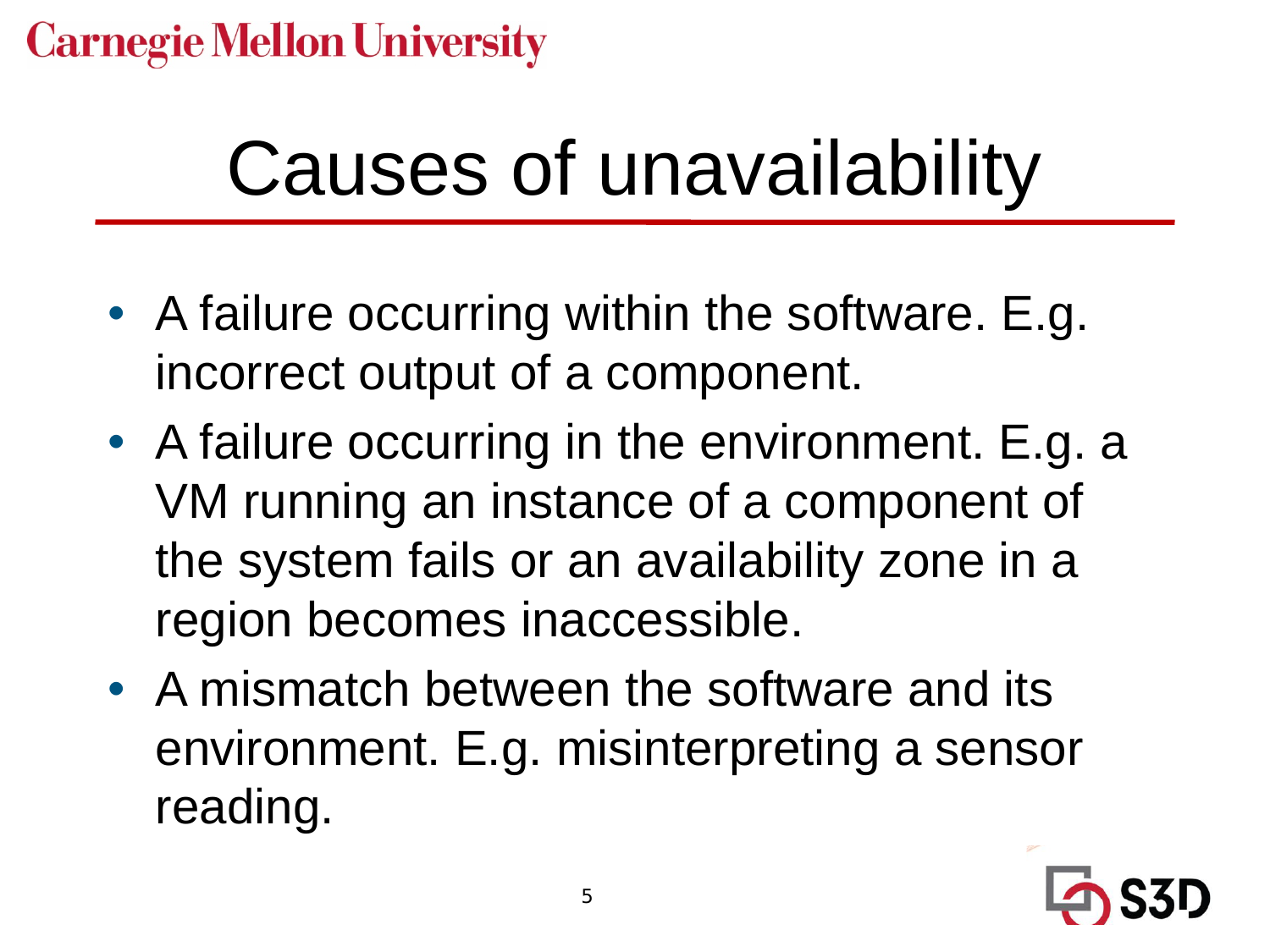

# Causes of unavailability
A failure occurring within the software. E.g. incorrect output of a component.
A failure occurring in the environment. E.g. a VM running an instance of a component of the system fails or an availability zone in a region becomes inaccessible.
A mismatch between the software and its environment. E.g. misinterpreting a sensor reading.